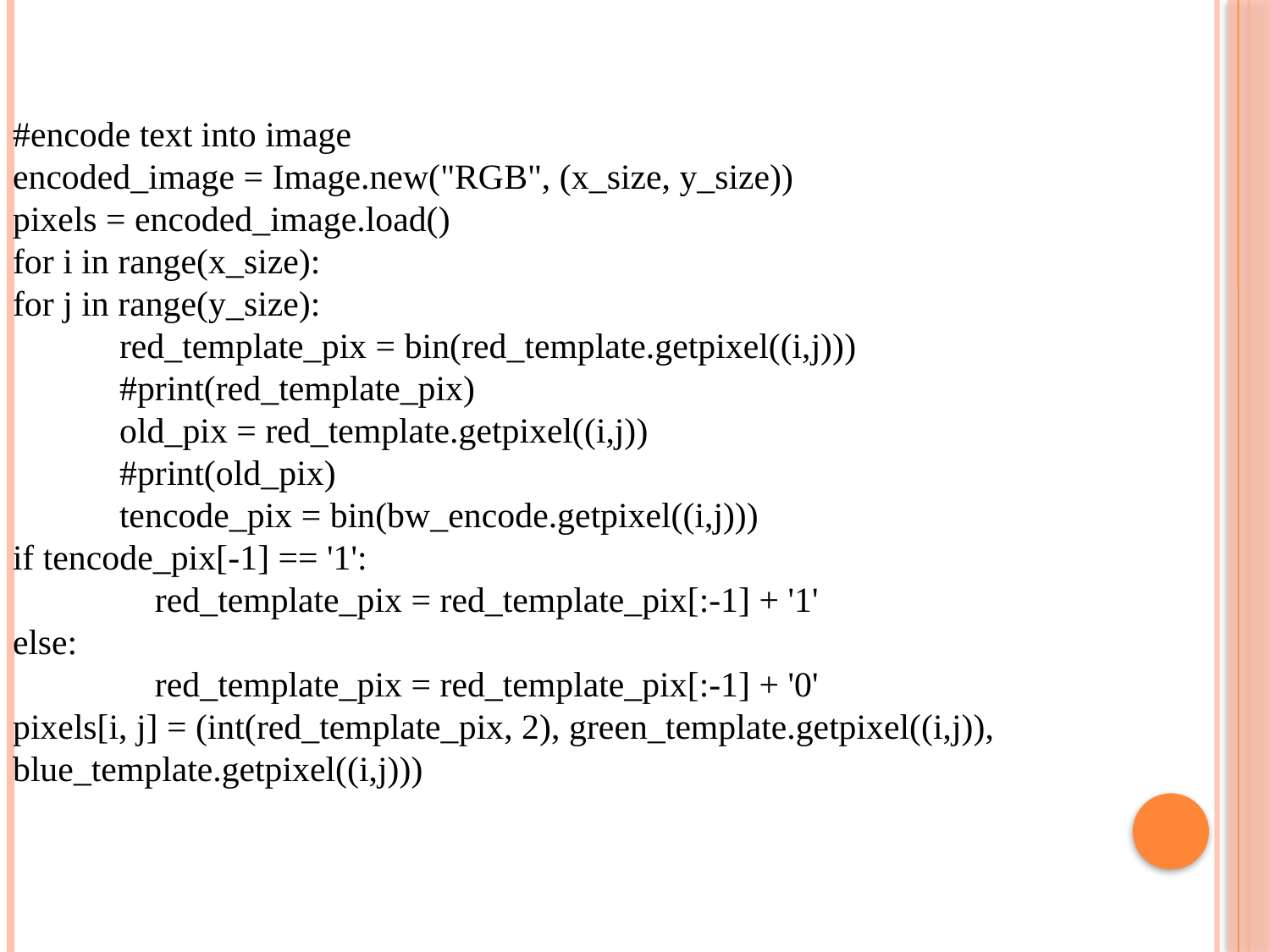

#encode text into image
encoded_image = Image.new("RGB", (x_size, y_size))
pixels = encoded_image.load()
for i in range(x_size):
for j in range(y_size):
            red_template_pix = bin(red_template.getpixel((i,j)))
            #print(red_template_pix)
            old_pix = red_template.getpixel((i,j))
            #print(old_pix)
            tencode_pix = bin(bw_encode.getpixel((i,j)))
if tencode_pix[-1] == '1':
                red_template_pix = red_template_pix[:-1] + '1'
else:
                red_template_pix = red_template_pix[:-1] + '0'
pixels[i, j] = (int(red_template_pix, 2), green_template.getpixel((i,j)),      blue_template.getpixel((i,j)))